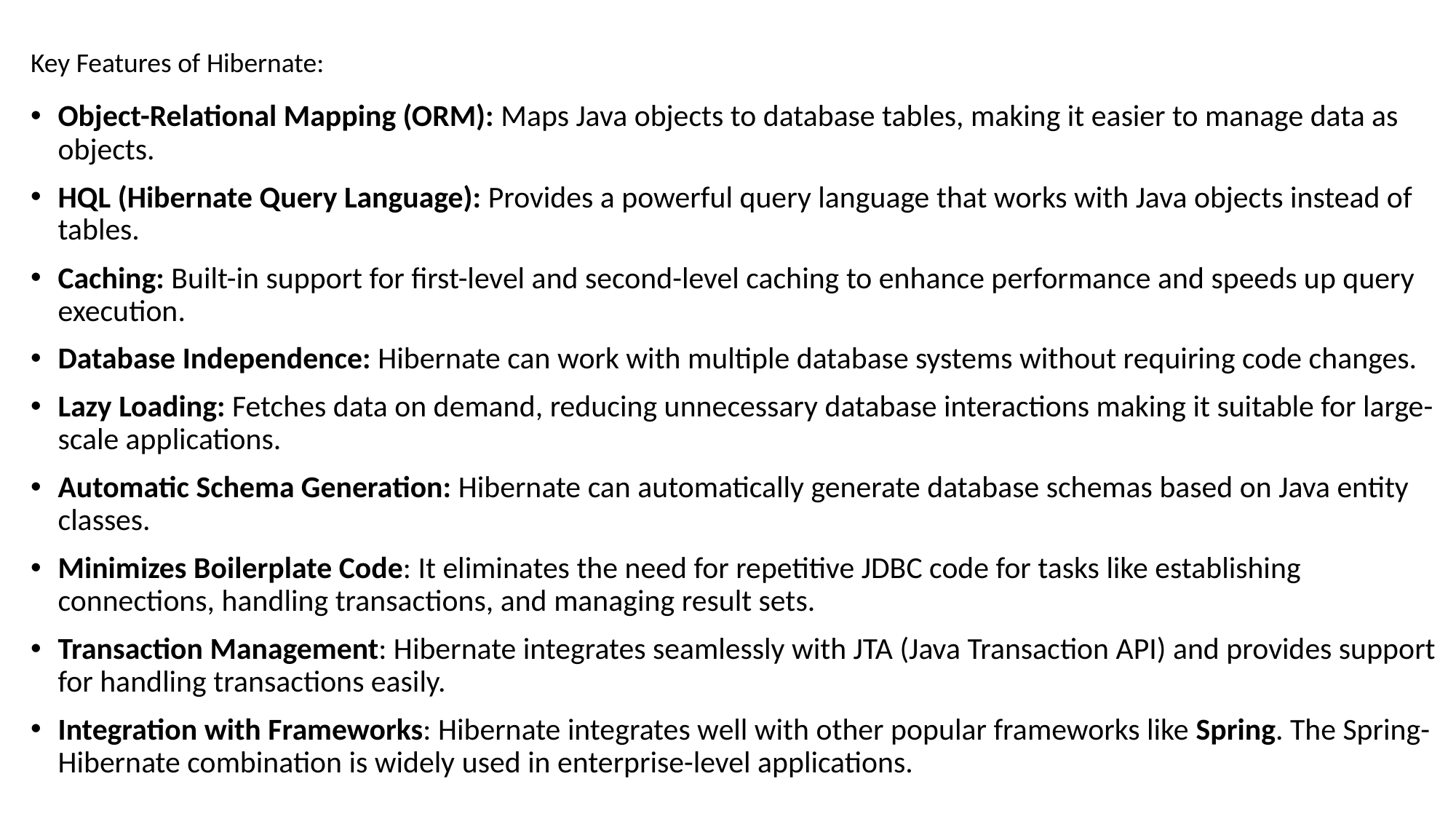

# Key Features of Hibernate:
Object-Relational Mapping (ORM): Maps Java objects to database tables, making it easier to manage data as objects.
HQL (Hibernate Query Language): Provides a powerful query language that works with Java objects instead of tables.
Caching: Built-in support for first-level and second-level caching to enhance performance and speeds up query execution.
Database Independence: Hibernate can work with multiple database systems without requiring code changes.
Lazy Loading: Fetches data on demand, reducing unnecessary database interactions making it suitable for large-scale applications.
Automatic Schema Generation: Hibernate can automatically generate database schemas based on Java entity classes.
Minimizes Boilerplate Code: It eliminates the need for repetitive JDBC code for tasks like establishing connections, handling transactions, and managing result sets.
Transaction Management: Hibernate integrates seamlessly with JTA (Java Transaction API) and provides support for handling transactions easily.
Integration with Frameworks: Hibernate integrates well with other popular frameworks like Spring. The Spring-Hibernate combination is widely used in enterprise-level applications.